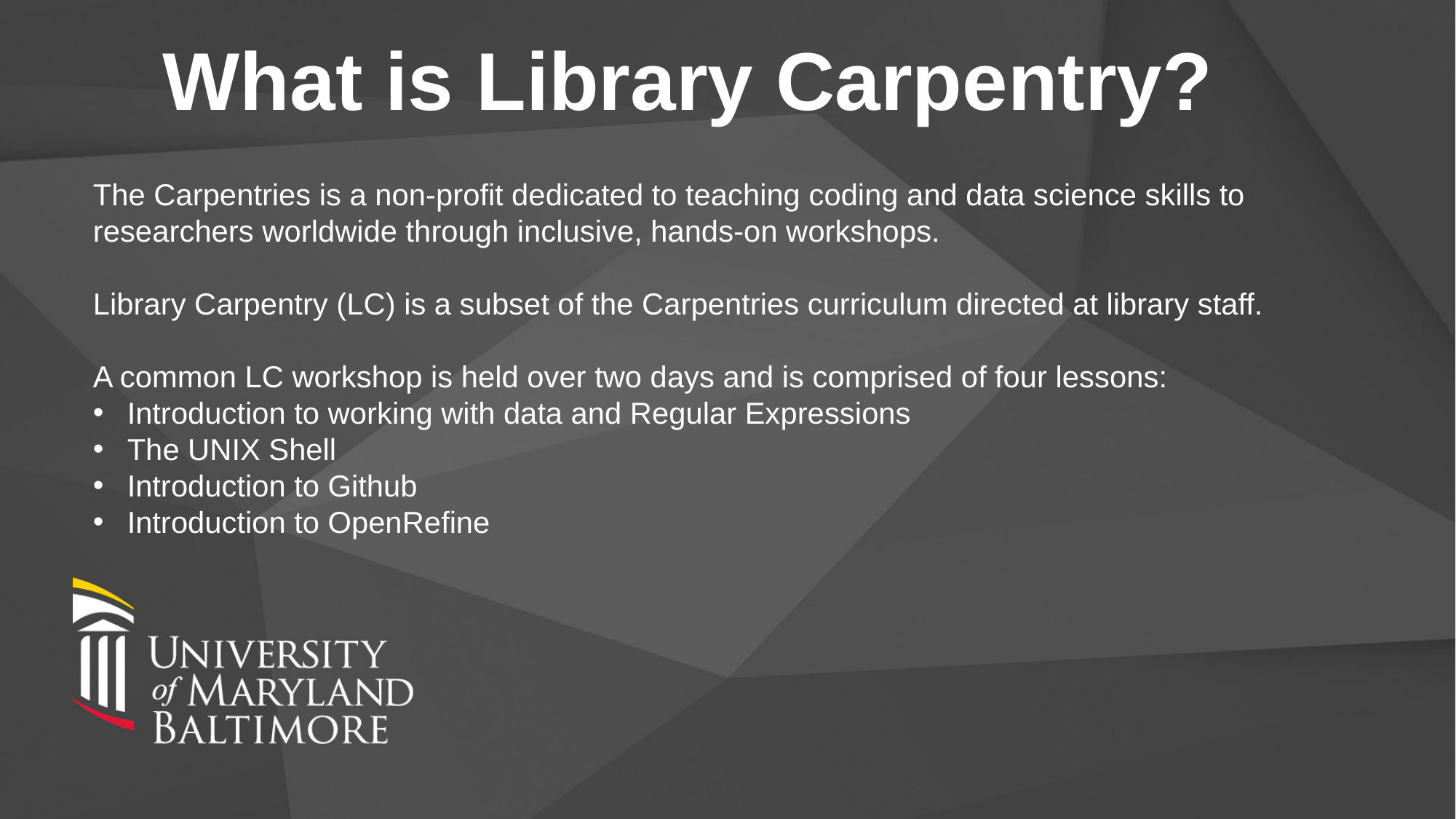

What is Library Carpentry?
The Carpentries is a non-profit dedicated to teaching coding and data science skills to researchers worldwide through inclusive, hands-on workshops.

Library Carpentry (LC) is a subset of the Carpentries curriculum directed at library staff.

A common LC workshop is held over two days and is comprised of four lessons:
Introduction to working with data and Regular Expressions
The UNIX Shell
Introduction to Github
Introduction to OpenRefine